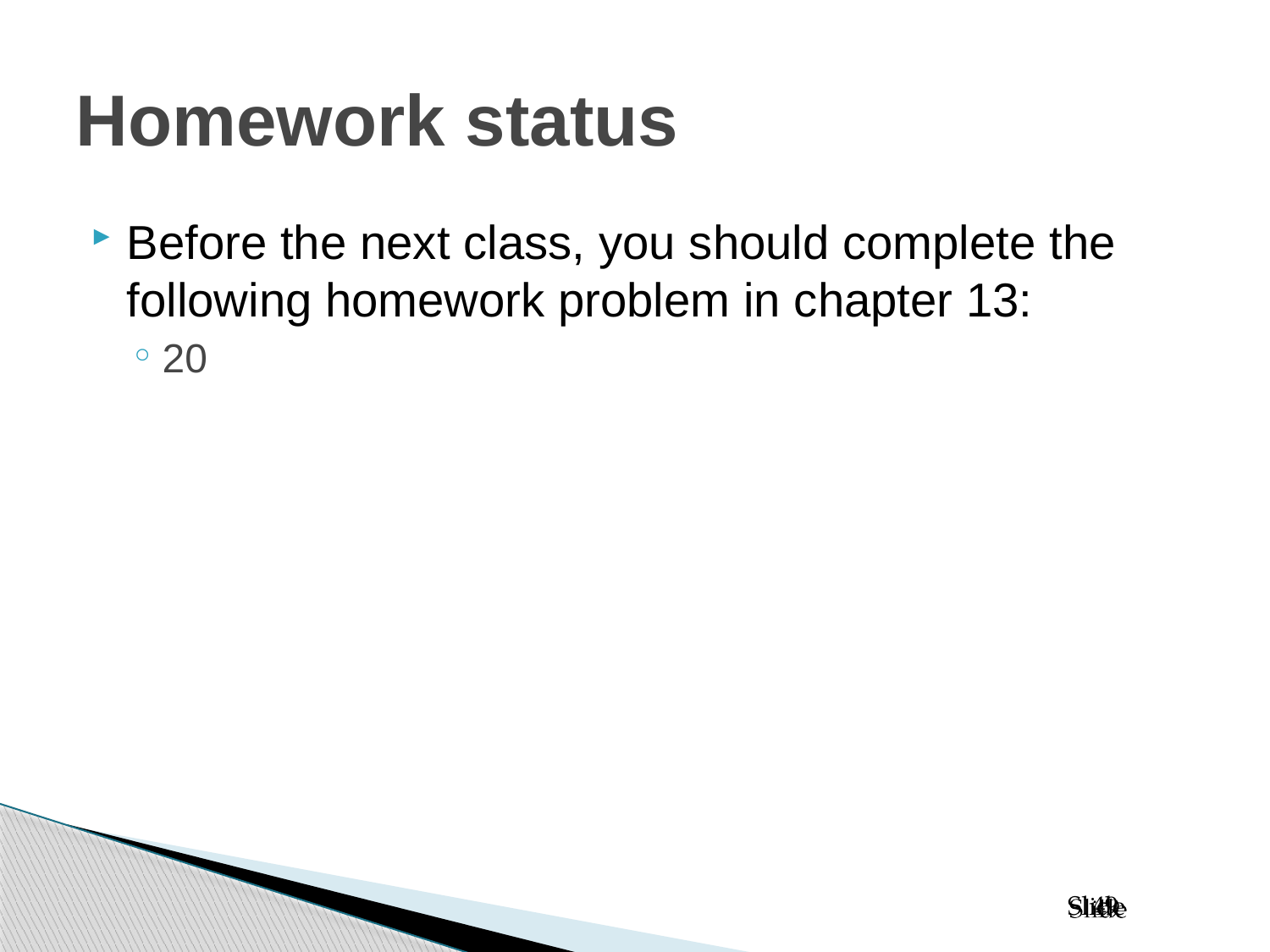

# Homework status
Before the next class, you should complete the following homework problem in chapter 13:
20